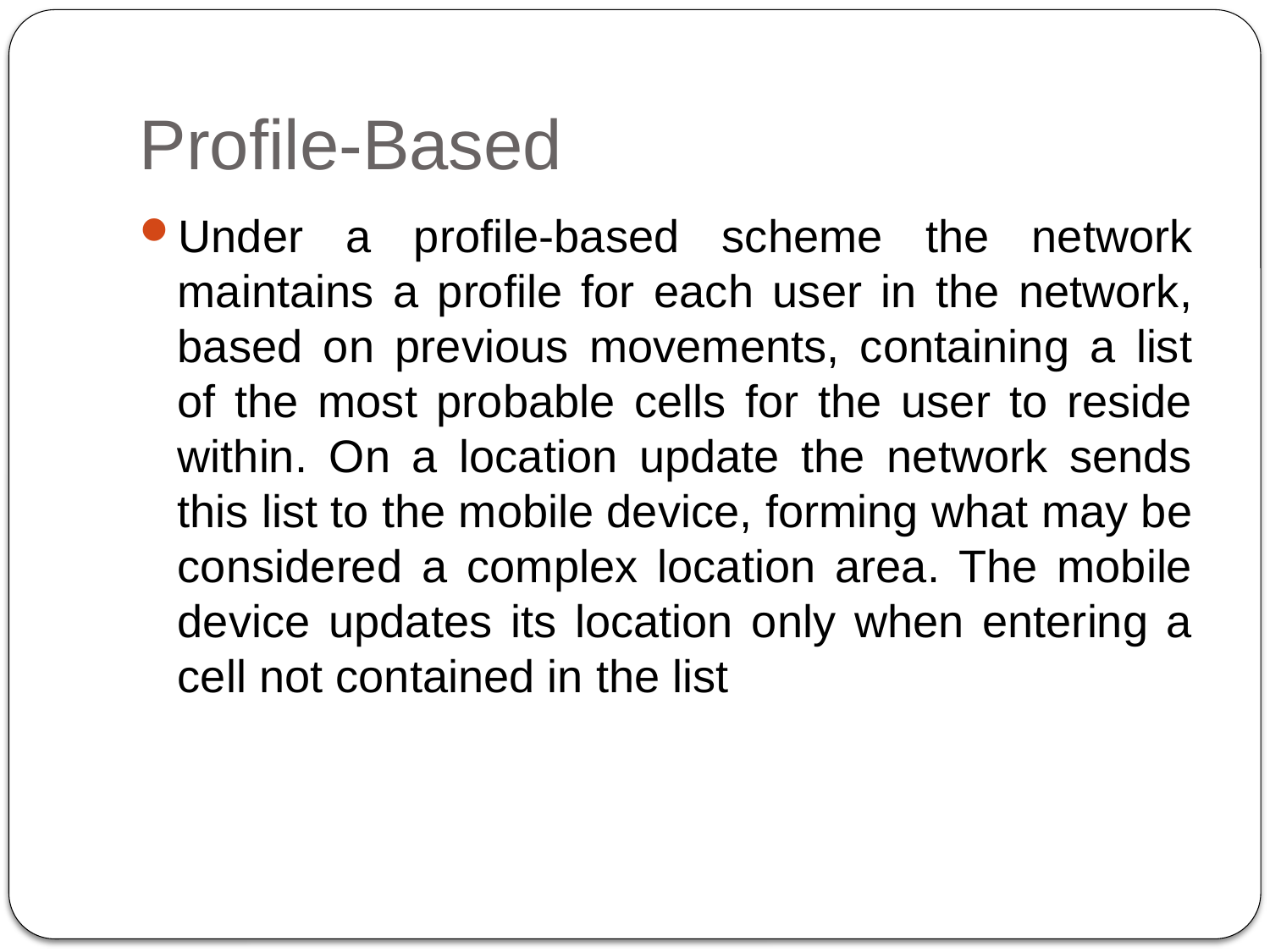

# Profile-Based
Under a profile-based scheme the network maintains a profile for each user in the network, based on previous movements, containing a list of the most probable cells for the user to reside within. On a location update the network sends this list to the mobile device, forming what may be considered a complex location area. The mobile device updates its location only when entering a cell not contained in the list